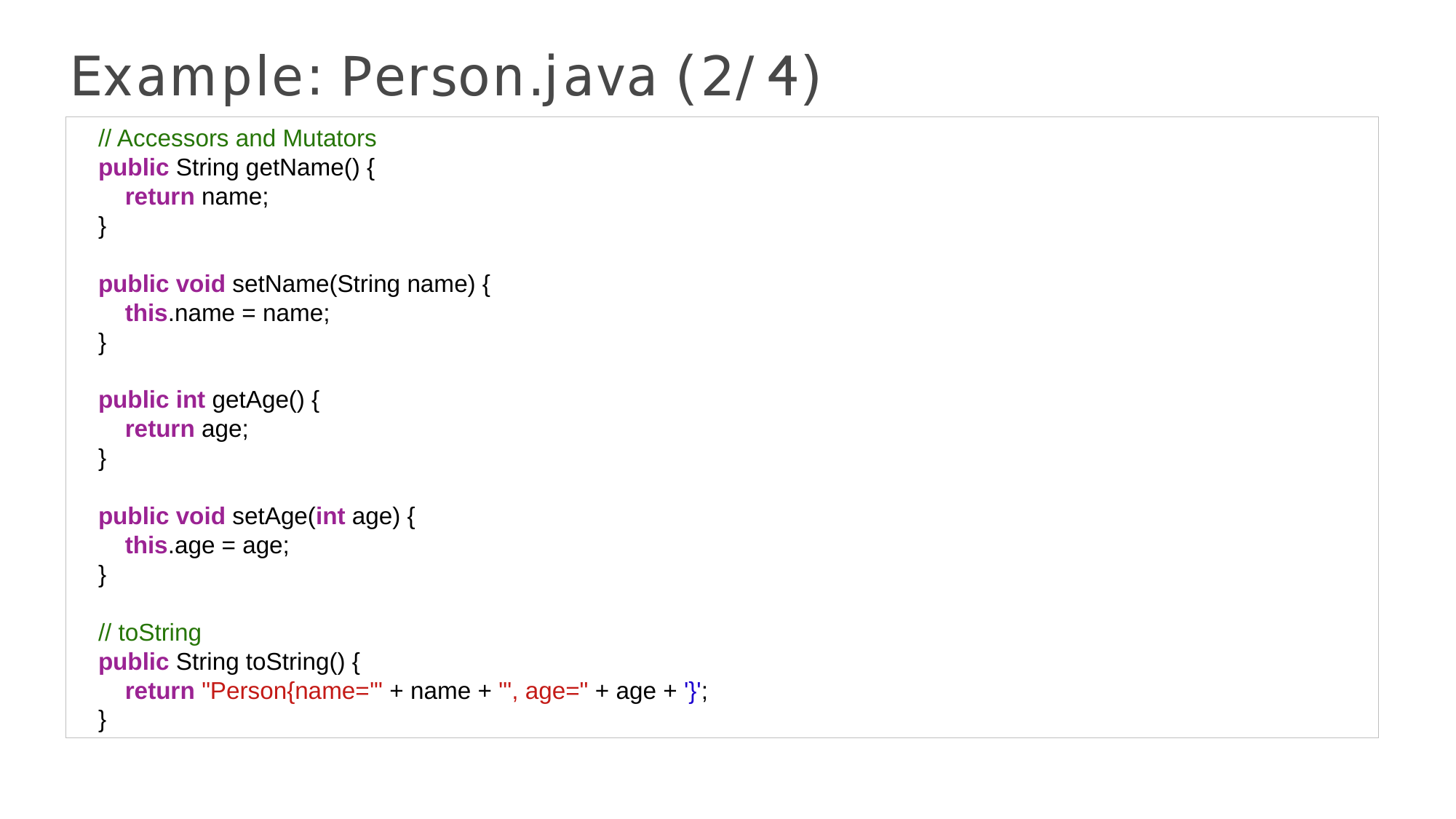

# Example: Person.java (2/4)
    // Accessors and Mutators
    public String getName() {
        return name;
    }

    public void setName(String name) {
        this.name = name;
    }

    public int getAge() {
        return age;
    }

    public void setAge(int age) {
        this.age = age;
    }

    // toString
    public String toString() {
        return "Person{name='" + name + "', age=" + age + '}';
    }
5